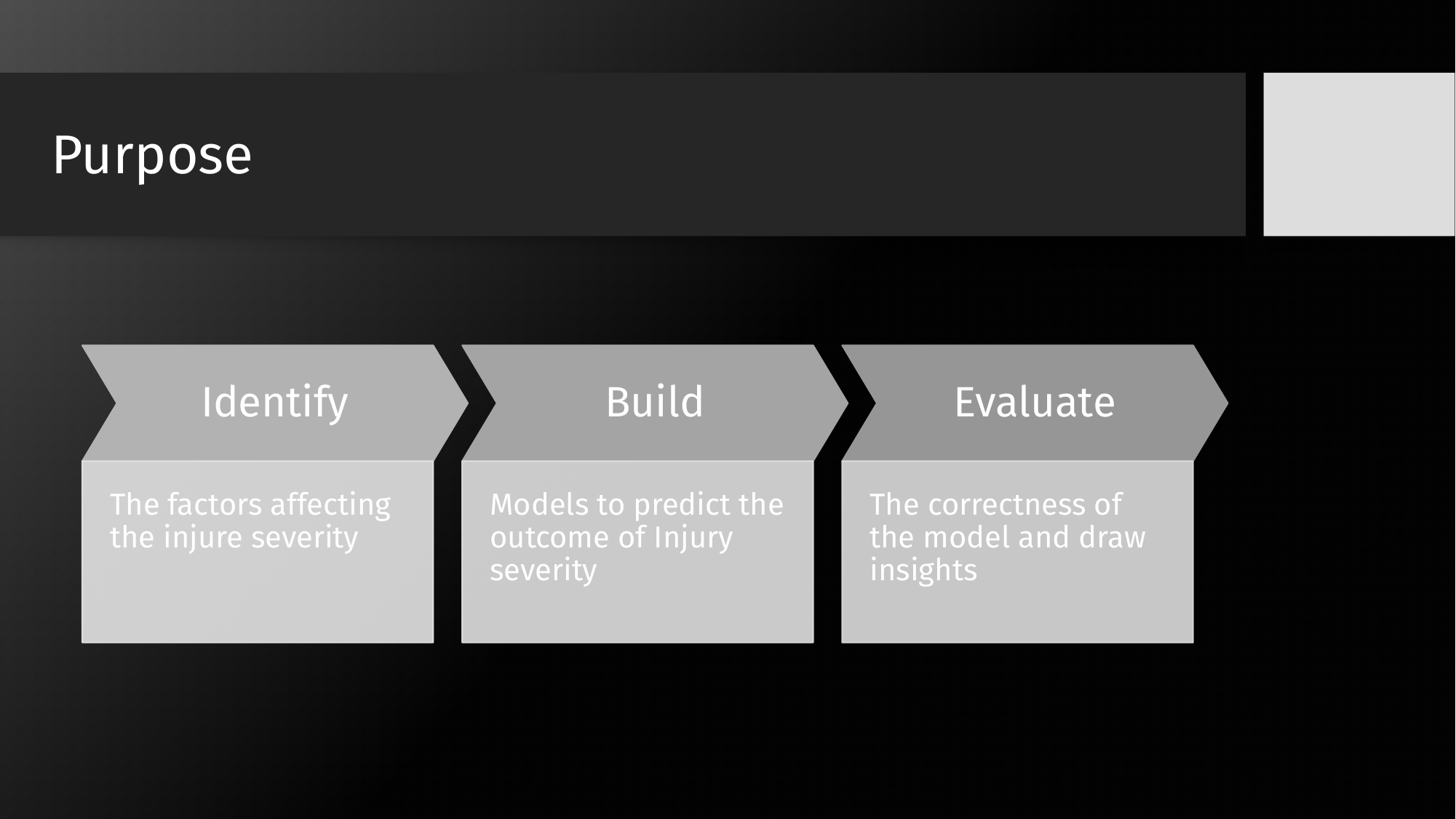

# Purpose
Identify
The factors affecting the injure severity
Build
Models to predict the outcome of Injury severity
Evaluate
The correctness of the model and draw insights